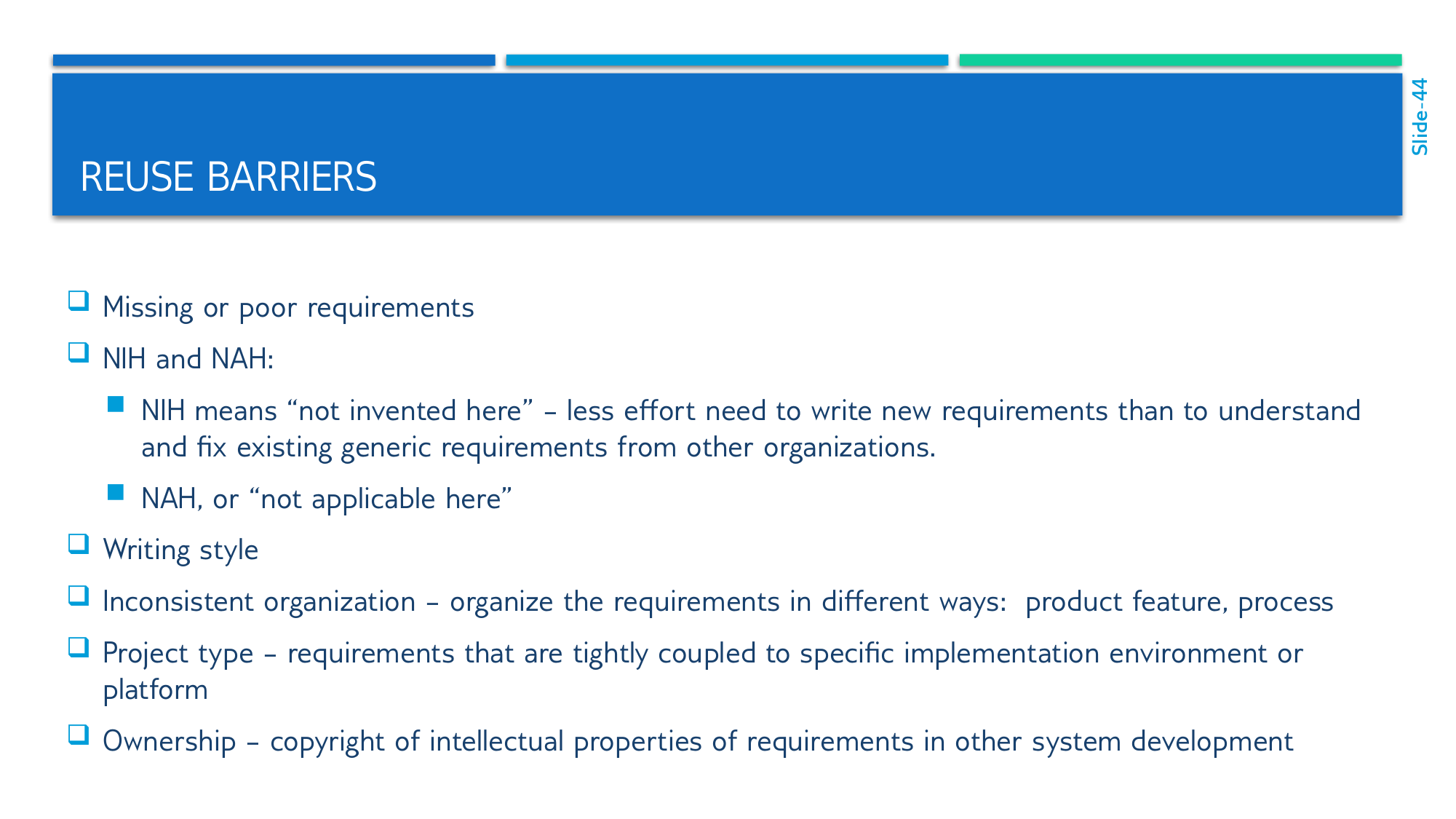

Slide-44
# Reuse barriers
Missing or poor requirements
NIH and NAH:
NIH means “not invented here” – less effort need to write new requirements than to understand and fix existing generic requirements from other organizations.
NAH, or “not applicable here”
Writing style
Inconsistent organization – organize the requirements in different ways:  product feature, process
Project type – requirements that are tightly coupled to specific implementation environment or platform
Ownership – copyright of intellectual properties of requirements in other system development